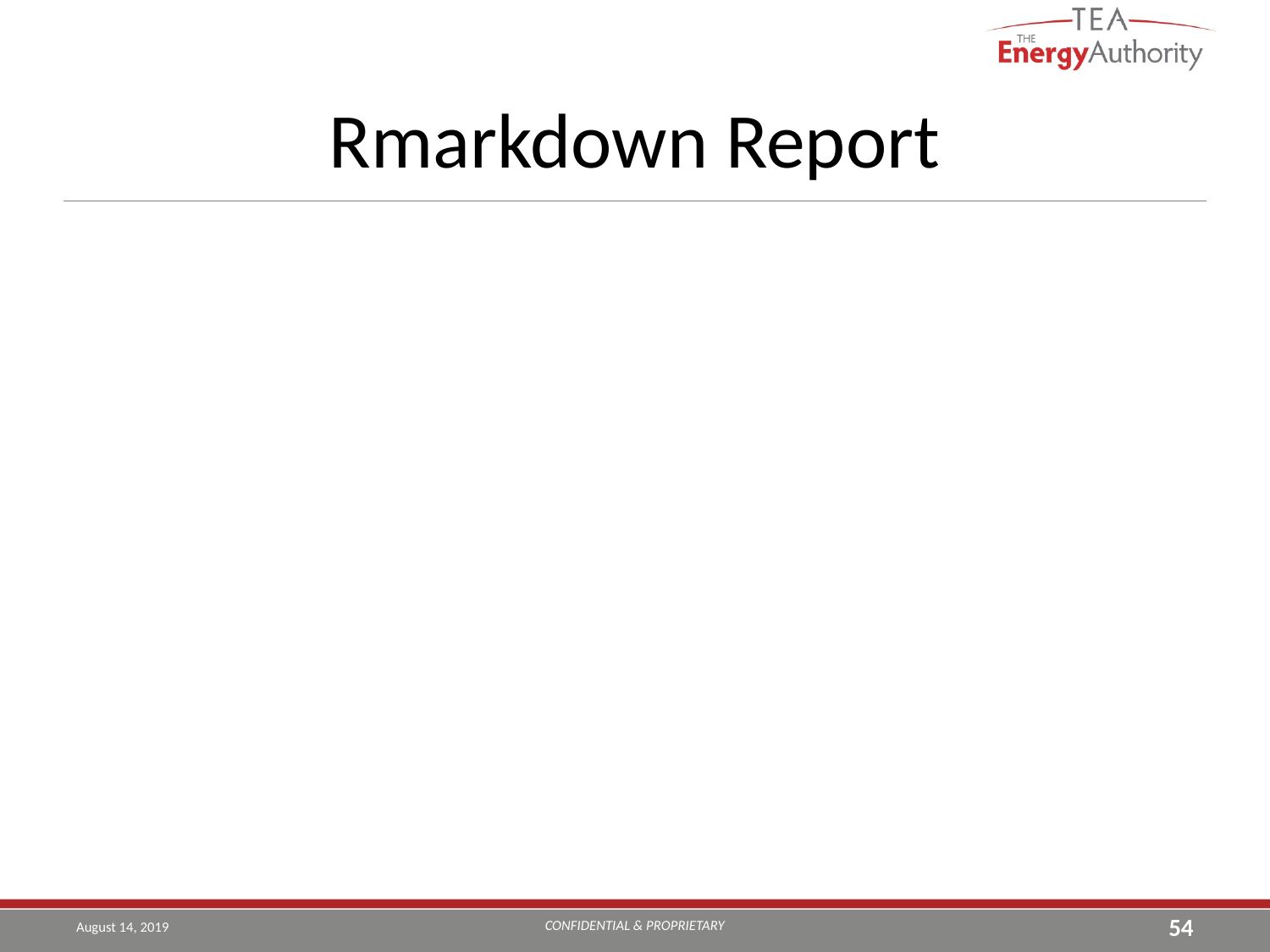

# Rmarkdown Report

CONFIDENTIAL & PROPRIETARY
August 14, 2019
54